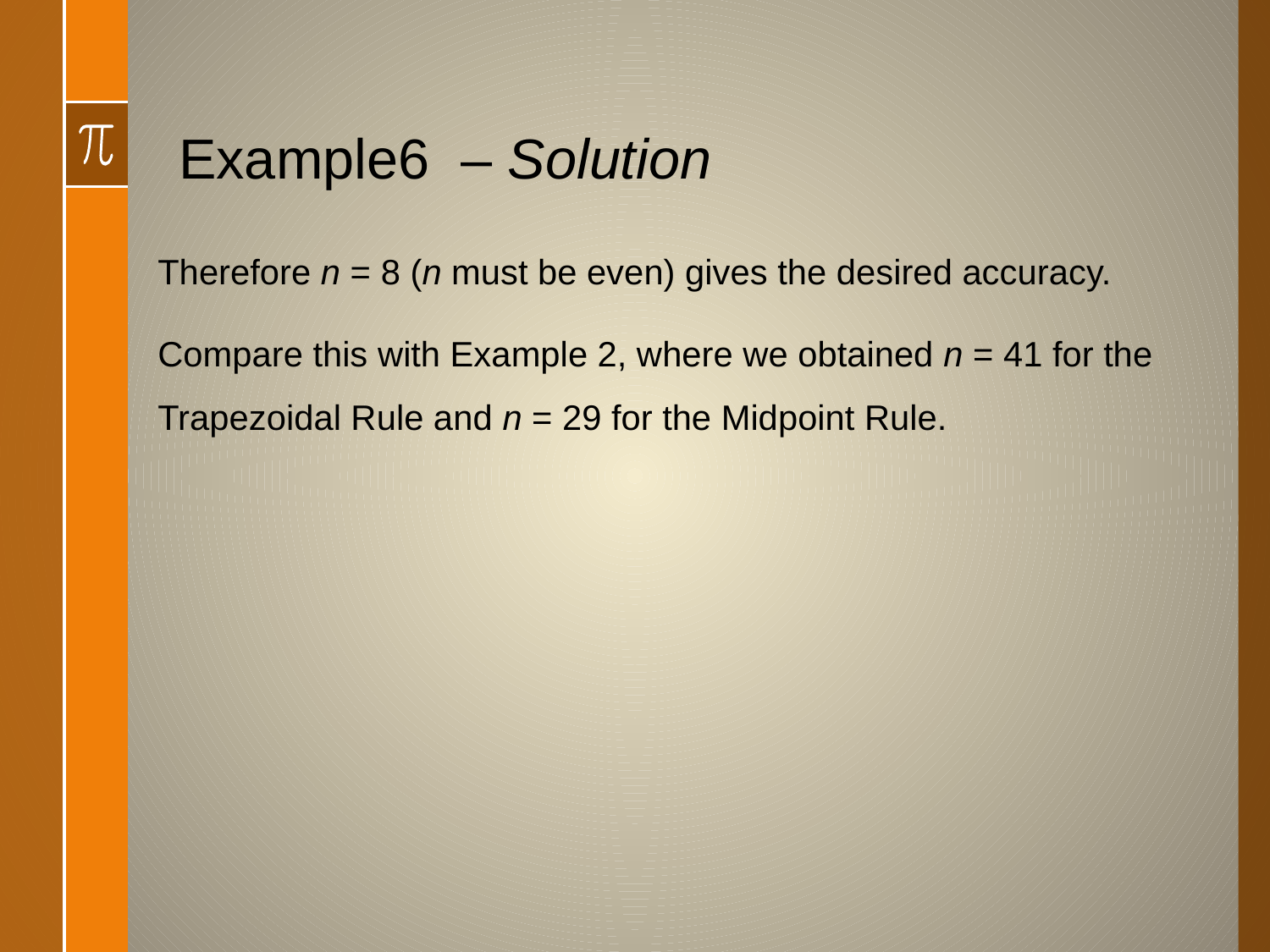

# Example6  – Solution
Therefore n = 8 (n must be even) gives the desired accuracy.
Compare this with Example 2, where we obtained n = 41 for the Trapezoidal Rule and n = 29 for the Midpoint Rule.